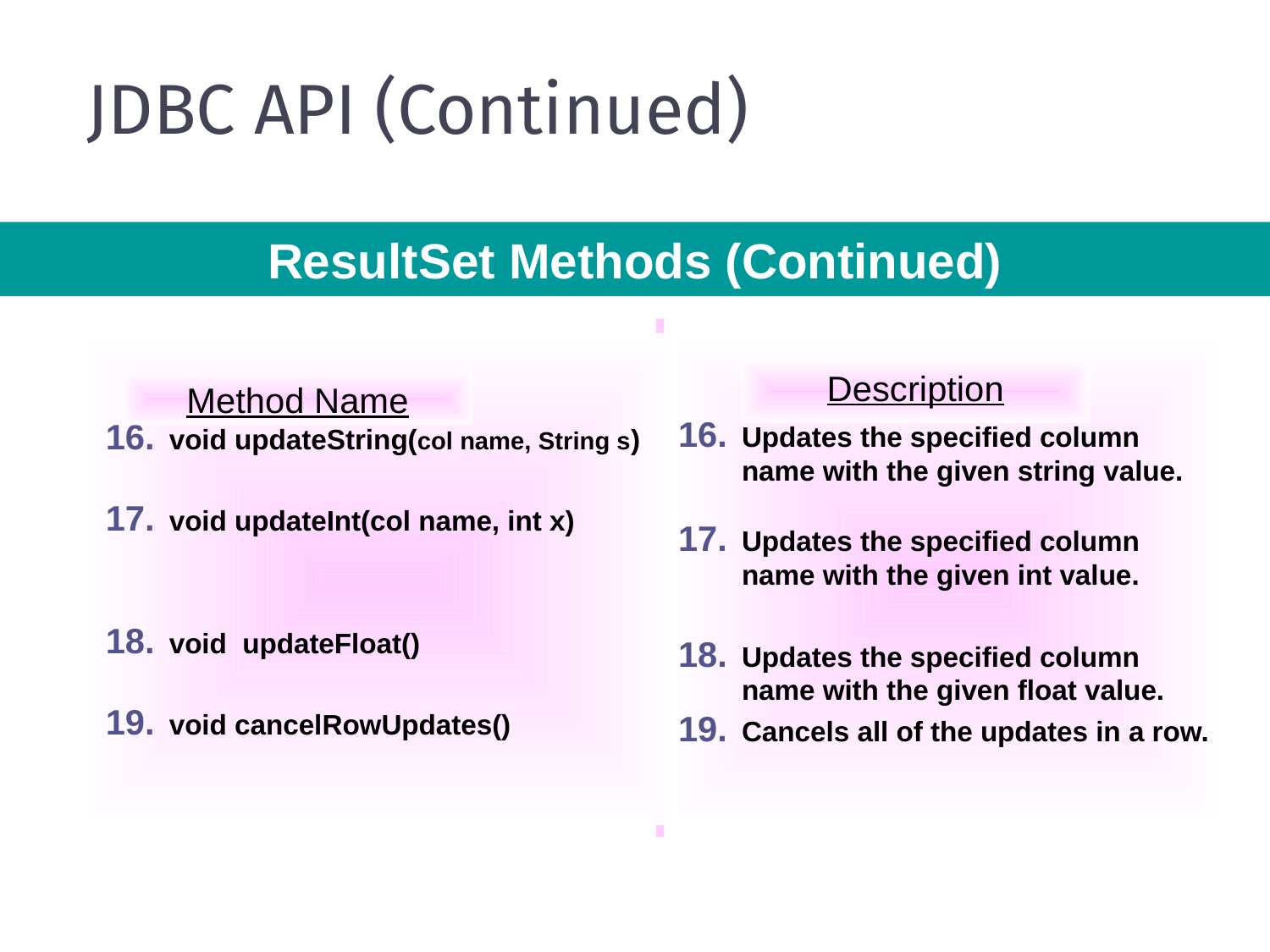

54
# JDBC API (Continued)
IBM
ResultSet Methods (Continued)

void updateString(col name, String s)

void updateInt(col name, int x)

void  updateFloat()

void cancelRowUpdates()

Updates the specified column name with the given string value.

Updates the specified column name with the given int value.

Updates the specified column name with the given float value.
Cancels all of the updates in a row.

Description
Method Name